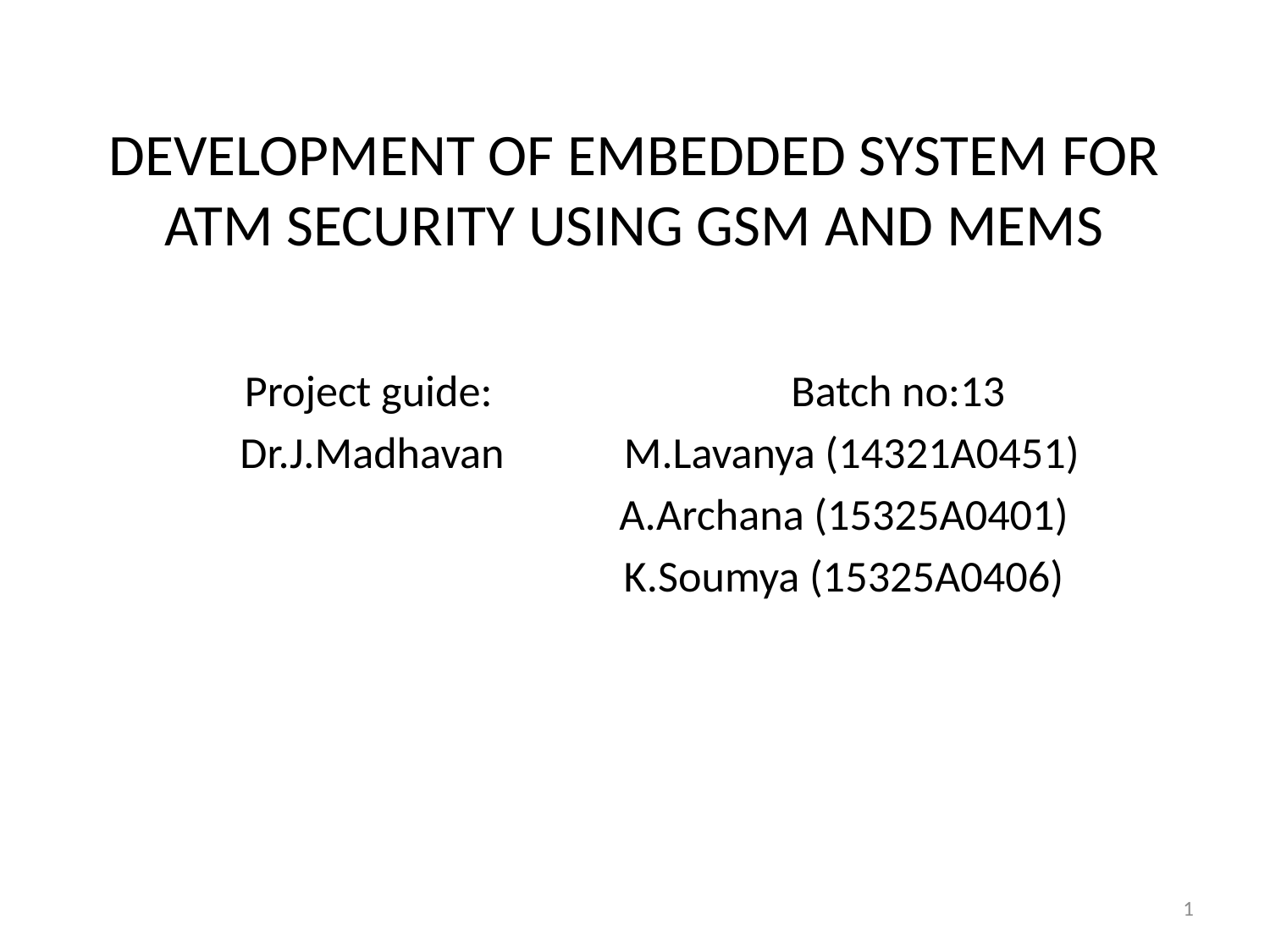

# DEVELOPMENT OF EMBEDDED SYSTEM FOR ATM SECURITY USING GSM AND MEMS
Project guide:                              Batch no:13
       Dr.J.Madhavan            M.Lavanya (14321A0451)
                                            A.Archana (15325A0401)
                                            K.Soumya (15325A0406)

1